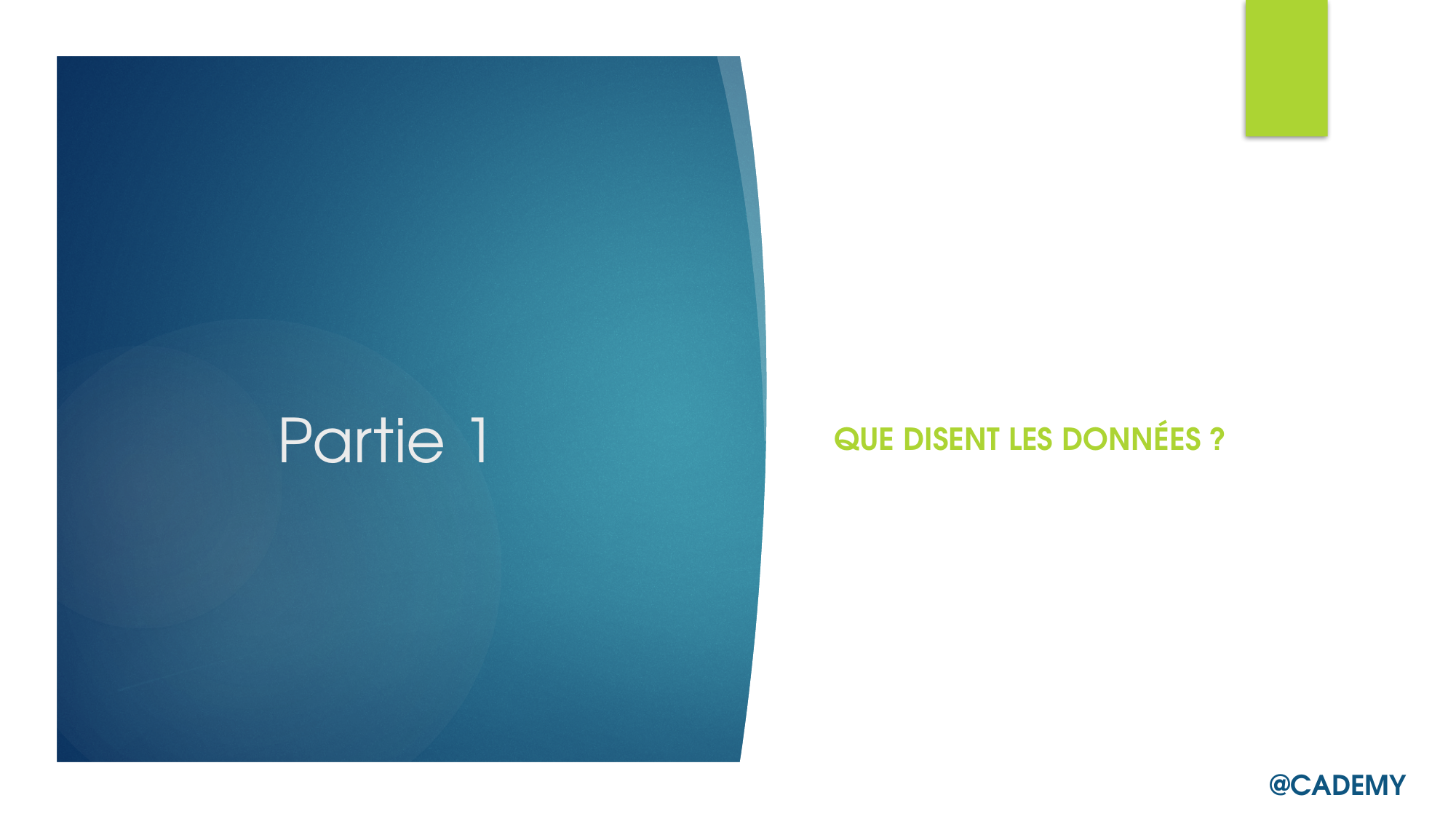

# Partie 1
Que DISENT les données ?
@CADEMY